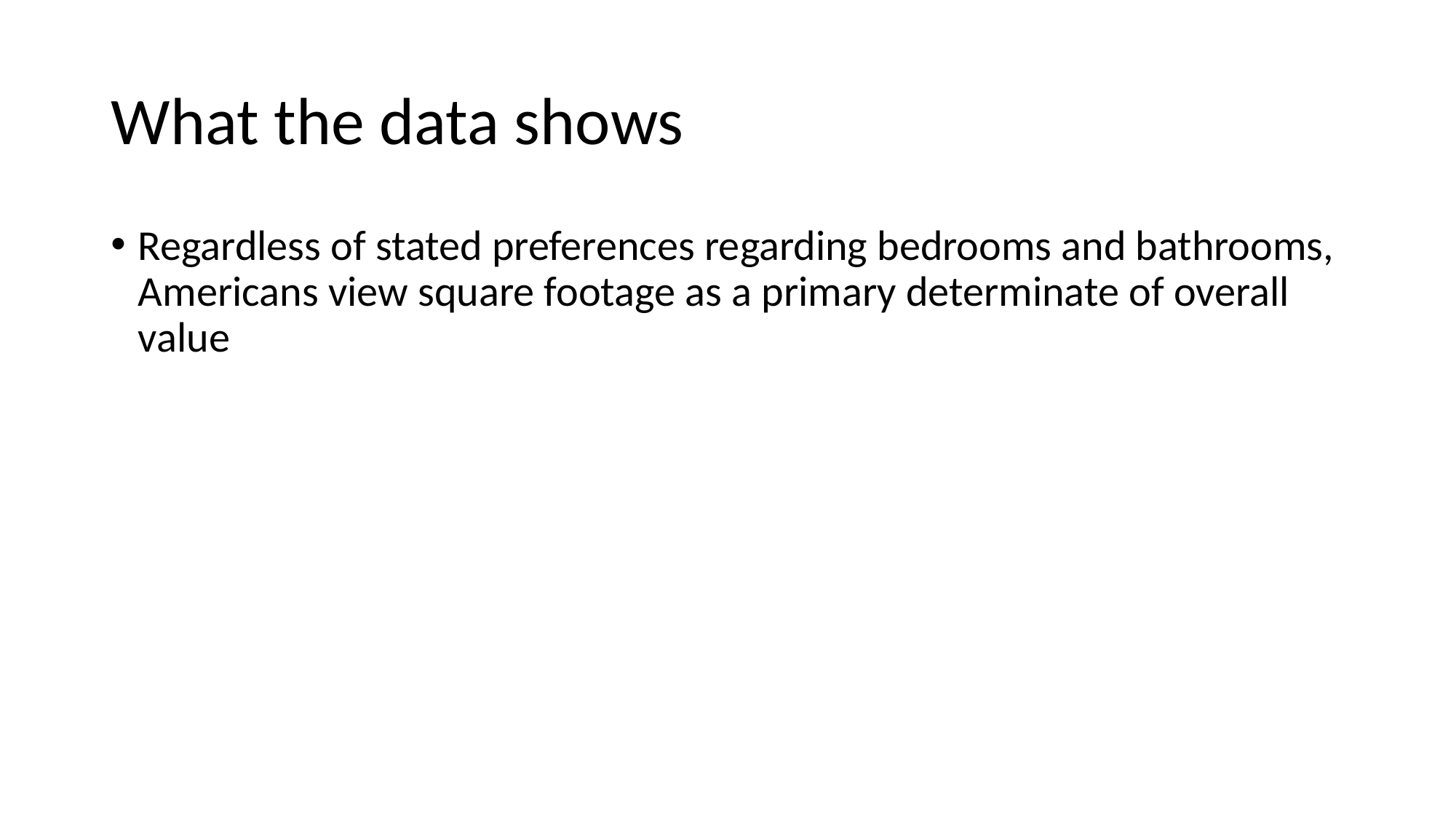

# What the data shows
Regardless of stated preferences regarding bedrooms and bathrooms, Americans view square footage as a primary determinate of overall value